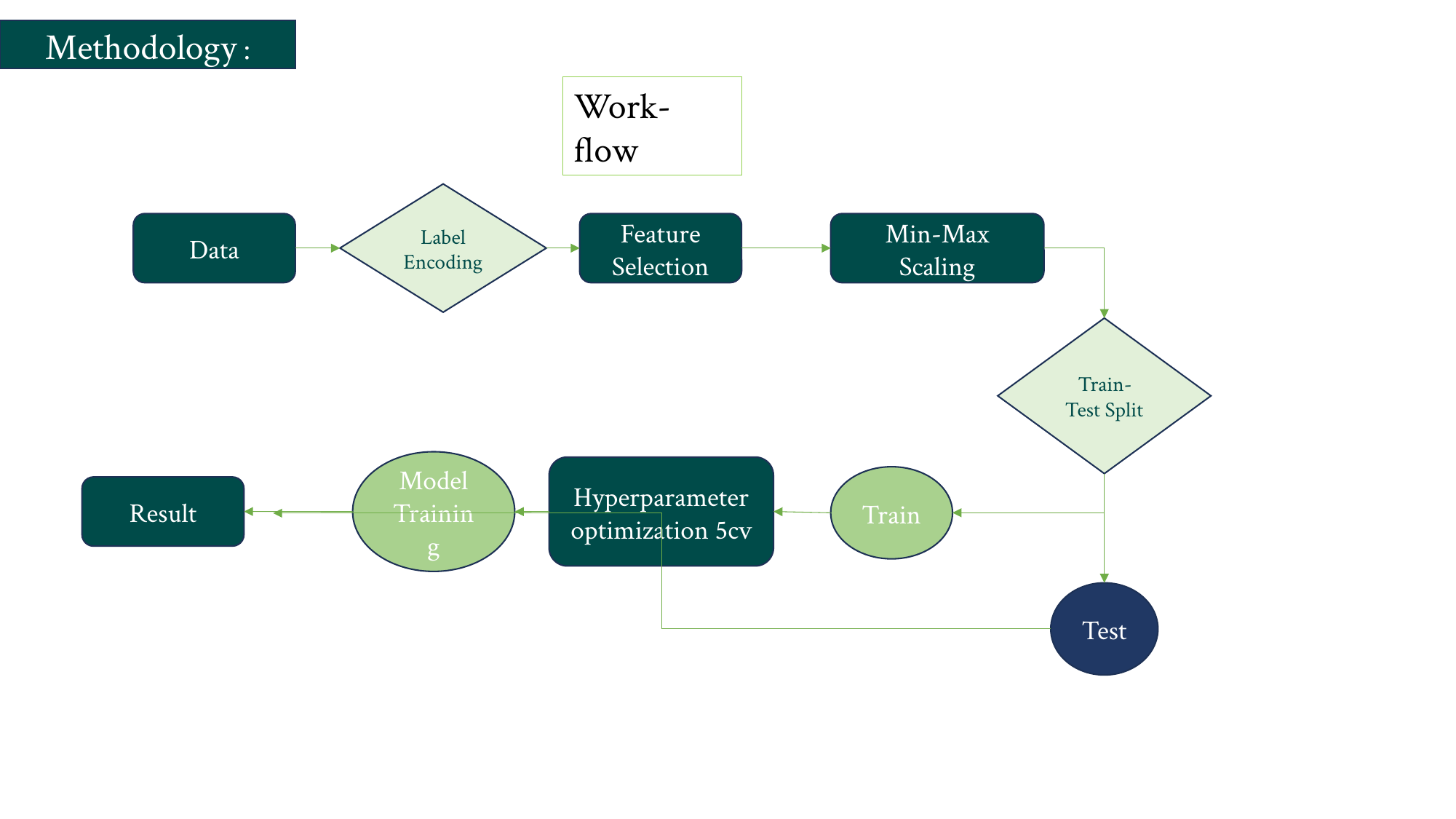

Methodology :
Work-flow
Label Encoding
Data
Feature Selection
Min-Max Scaling
Train-Test Split
Model Training
Hyperparameter optimization 5cv
Train
Result
Test